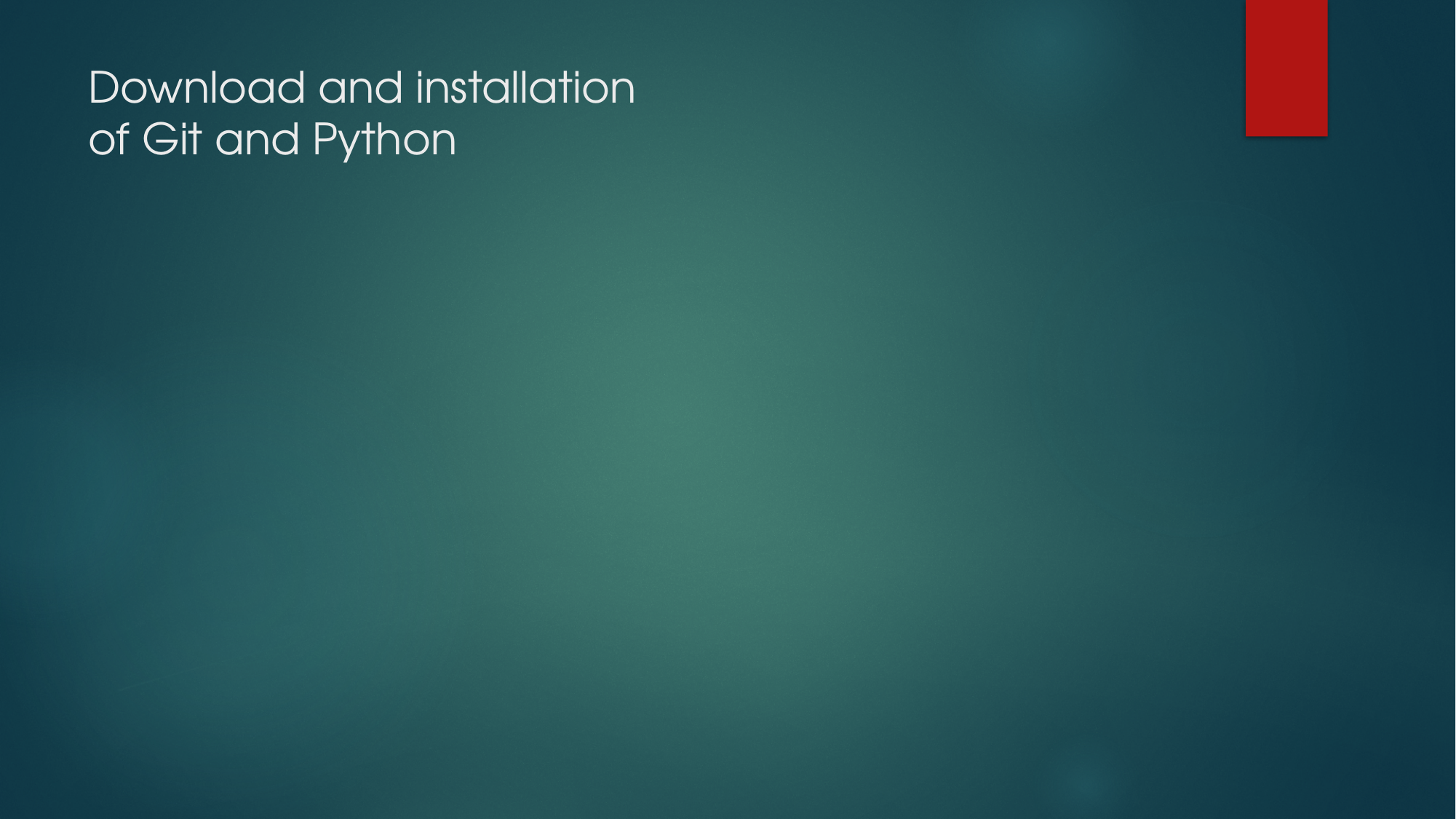

# Download and installation of Git and Python